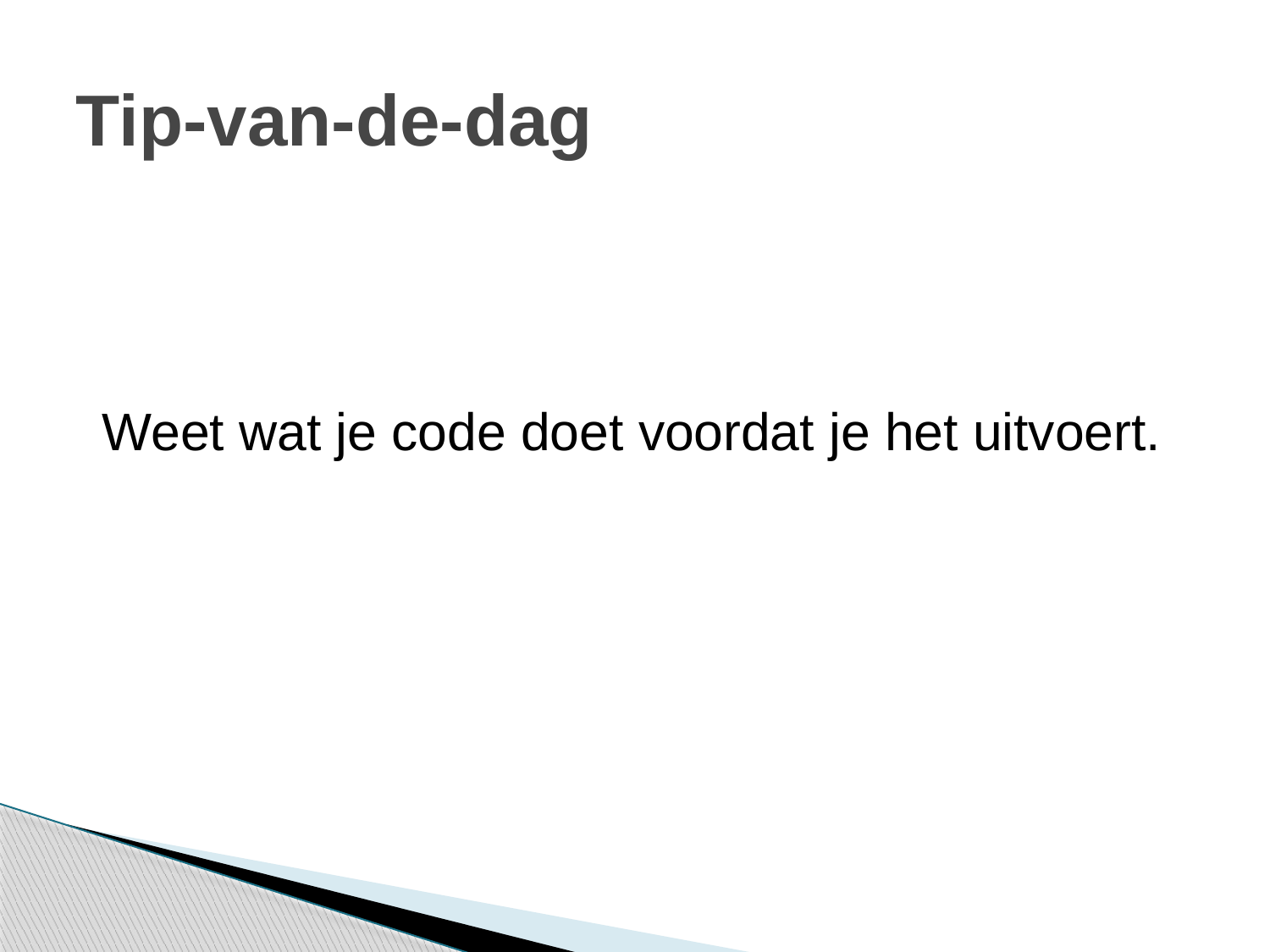

# Tip-van-de-dag
Weet wat je code doet voordat je het uitvoert.